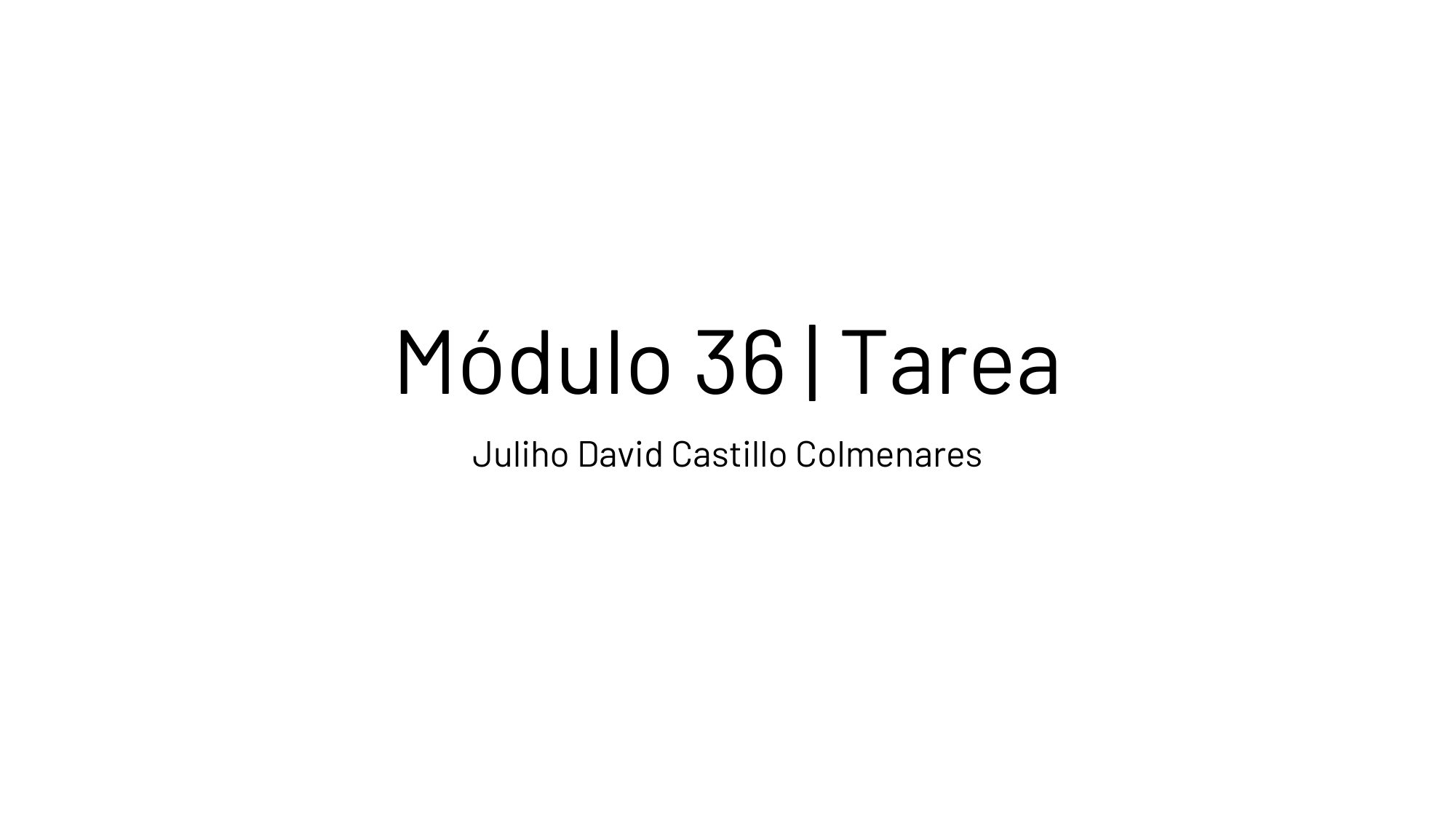

# Módulo 36 | Tarea
Juliho David Castillo Colmenares